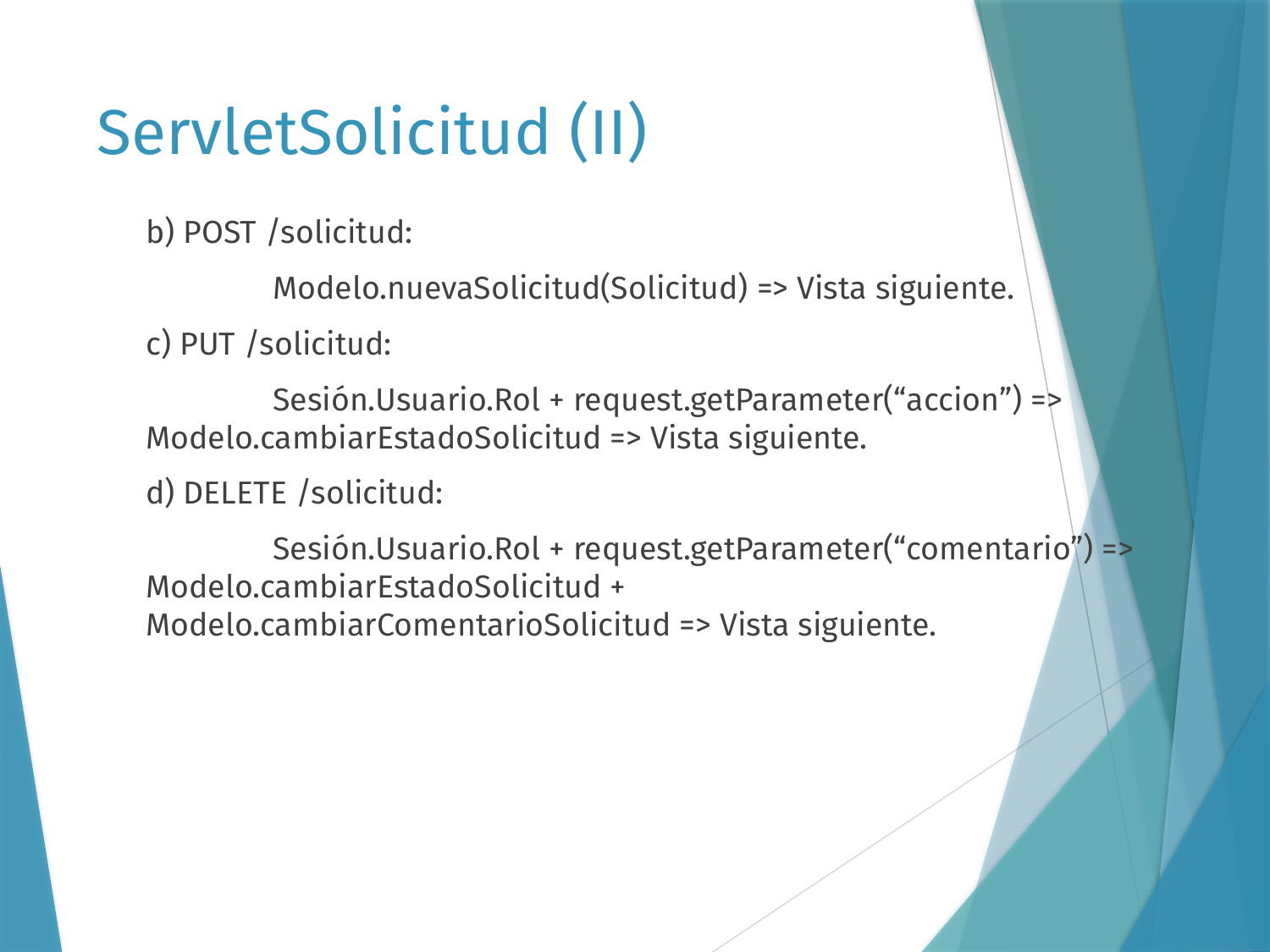

# ServletSolicitud (II)
b) POST /solicitud:
	Modelo.nuevaSolicitud(Solicitud) => Vista siguiente.
c) PUT /solicitud:
	Sesión.Usuario.Rol + request.getParameter(“accion”) => 	Modelo.cambiarEstadoSolicitud => Vista siguiente.
d) DELETE /solicitud:
	Sesión.Usuario.Rol + request.getParameter(“comentario”) => 	Modelo.cambiarEstadoSolicitud + 	Modelo.cambiarComentarioSolicitud => Vista siguiente.